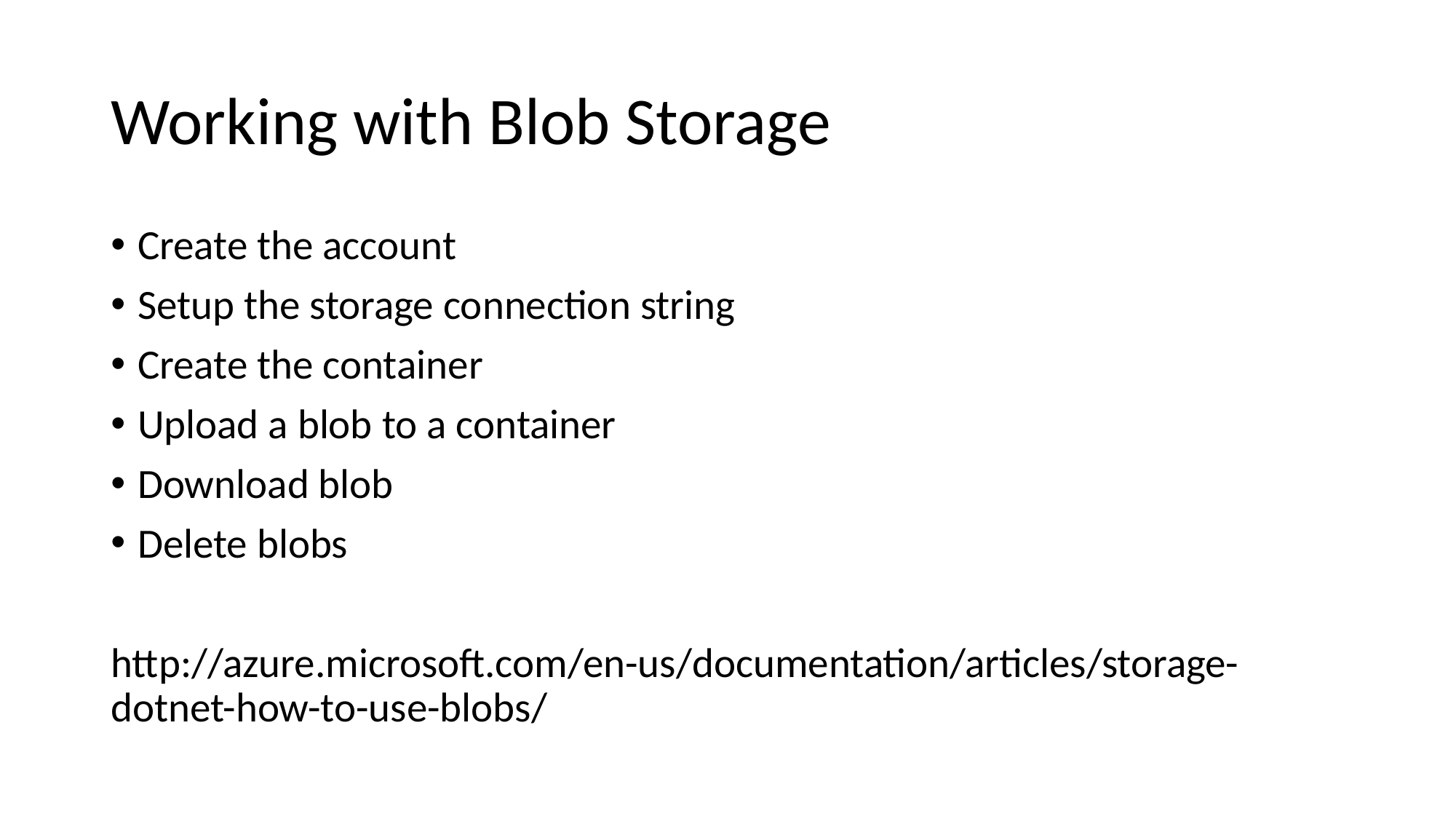

# Working with Blob Storage
Create the account
Setup the storage connection string
Create the container
Upload a blob to a container
Download blob
Delete blobs

http://azure.microsoft.com/en-us/documentation/articles/storage-dotnet-how-to-use-blobs/